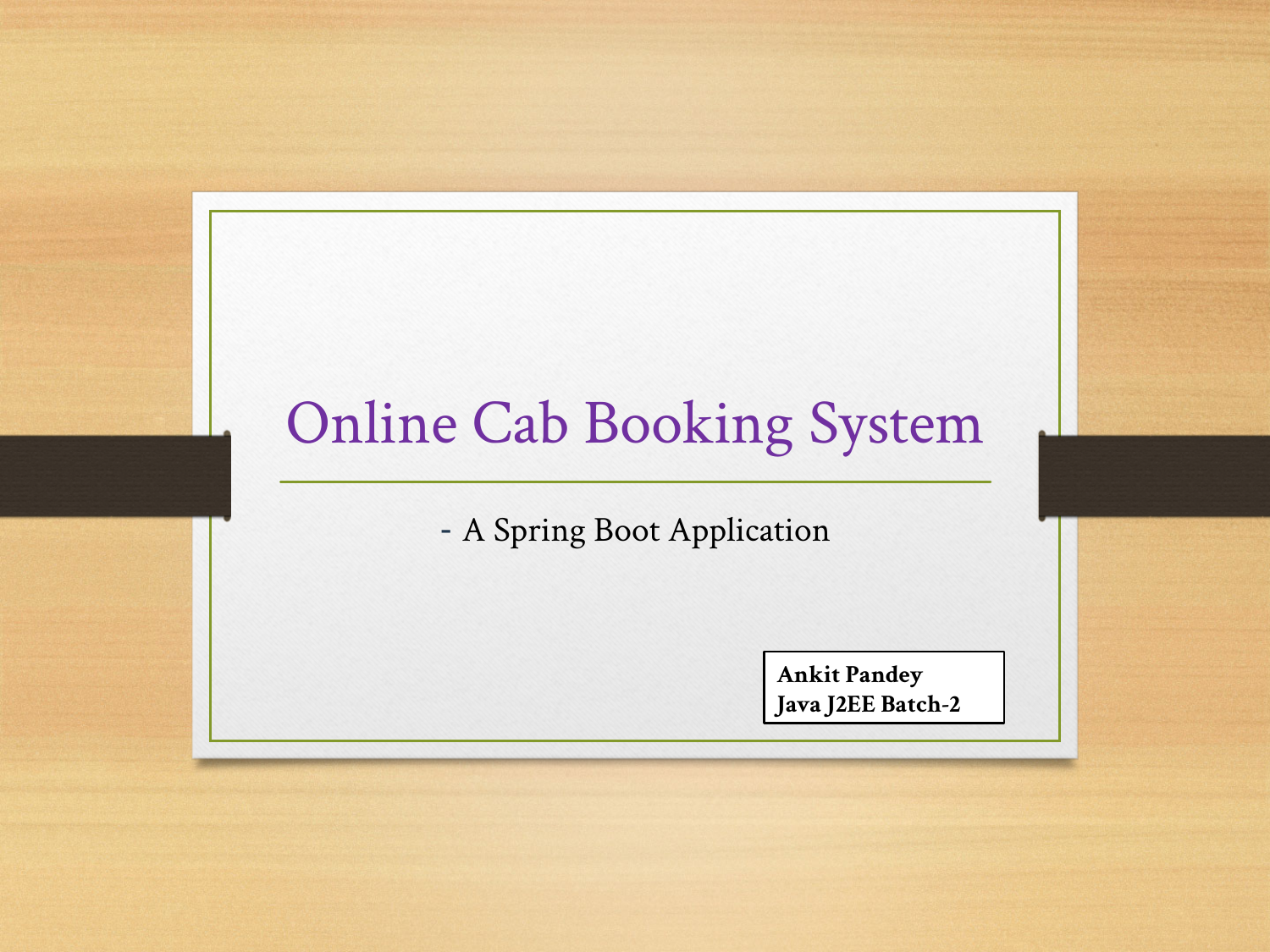

# Online Cab Booking System
- A Spring Boot Application
Ankit Pandey
Java J2EE Batch-2